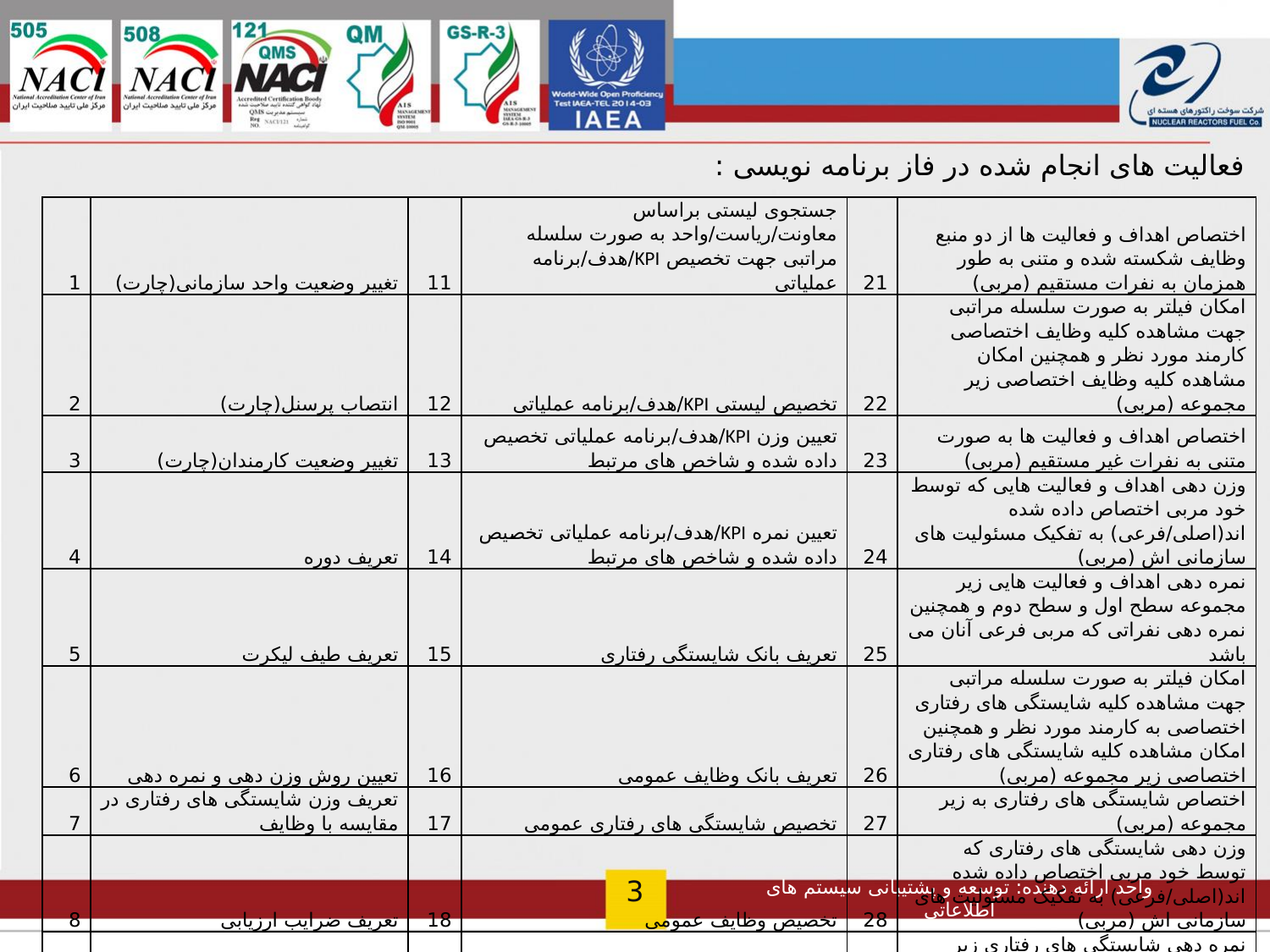

فعالیت های انجام شده در فاز برنامه نویسی :

| 1 | تغییر وضعیت واحد سازمانی(چارت) | 11 | جستجوی لیستی براساس معاونت/ریاست/واحد به صورت سلسله مراتبی جهت تخصیص KPI/هدف/برنامه عملیاتی | 21 | اختصاص اهداف و فعالیت ها از دو منبع وظایف شکسته شده و متنی به طور همزمان به نفرات مستقیم (مربی) |
| --- | --- | --- | --- | --- | --- |
| 2 | انتصاب پرسنل(چارت) | 12 | تخصیص لیستی KPI/هدف/برنامه عملیاتی | 22 | امکان فیلتر به صورت سلسله مراتبی جهت مشاهده کلیه وظایف اختصاصی کارمند مورد نظر و همچنین امکان مشاهده کلیه وظایف اختصاصی زیر مجموعه (مربی) |
| 3 | تغییر وضعیت کارمندان(چارت) | 13 | تعیین وزن KPI/هدف/برنامه عملیاتی تخصیص داده شده و شاخص های مرتبط | 23 | اختصاص اهداف و فعالیت ها به صورت متنی به نفرات غیر مستقیم (مربی) |
| 4 | تعریف دوره | 14 | تعیین نمره KPI/هدف/برنامه عملیاتی تخصیص داده شده و شاخص های مرتبط | 24 | وزن دهی اهداف و فعالیت هایی که توسط خود مربی اختصاص داده شده اند(اصلی/فرعی) به تفکیک مسئولیت های سازمانی اش (مربی) |
| 5 | تعریف طیف لیکرت | 15 | تعریف بانک شایستگی رفتاری | 25 | نمره دهی اهداف و فعالیت هایی زیر مجموعه سطح اول و سطح دوم و همچنین نمره دهی نفراتی که مربی فرعی آنان می باشد |
| 6 | تعیین روش وزن دهی و نمره دهی | 16 | تعریف بانک وظایف عمومی | 26 | امکان فیلتر به صورت سلسله مراتبی جهت مشاهده کلیه شایستگی های رفتاری اختصاصی به کارمند مورد نظر و همچنین امکان مشاهده کلیه شایستگی های رفتاری اختصاصی زیر مجموعه (مربی) |
| 7 | تعریف وزن شایستگی های رفتاری در مقایسه با وظایف | 17 | تخصیص شایستگی های رفتاری عمومی | 27 | اختصاص شایستگی های رفتاری به زیر مجموعه (مربی) |
| 8 | تعریف ضرایب ارزیابی | 18 | تخصیص وظایف عمومی | 28 | وزن دهی شایستگی های رفتاری که توسط خود مربی اختصاص داده شده اند(اصلی/فرعی) به تفکیک مسئولیت های سازمانی اش (مربی) |
| 9 | تایید/عدم تایید چارت (مربی) | 19 | محدود کردن تخصیص وزن برای ادمین برنامه ریزی با توجه به وظایف عمومی تخصیص یافته توسط ادمین سرمایه انسانی | 29 | نمره دهی شایستگی های رفتاری زیر مجموعه سطح اول و سطح دوم و همچنین نمره دهی نفراتی که مربی فرعی آنان می باشد |
| 10 | تعریف KPI/هدف/برنامه عملیاتی | 20 | مشاهده وظایف ابلاغی و شکست آن (مربی) | 30 | نمایش و امکان فیلترینگ وظایف اختصاصی به کارمند جهت تفاهم نامه (کارمند) |
|  |  |  |  |  |  |
3
واحد ارائه دهنده: توسعه و پشتیبانی سیستم های اطلاعاتی